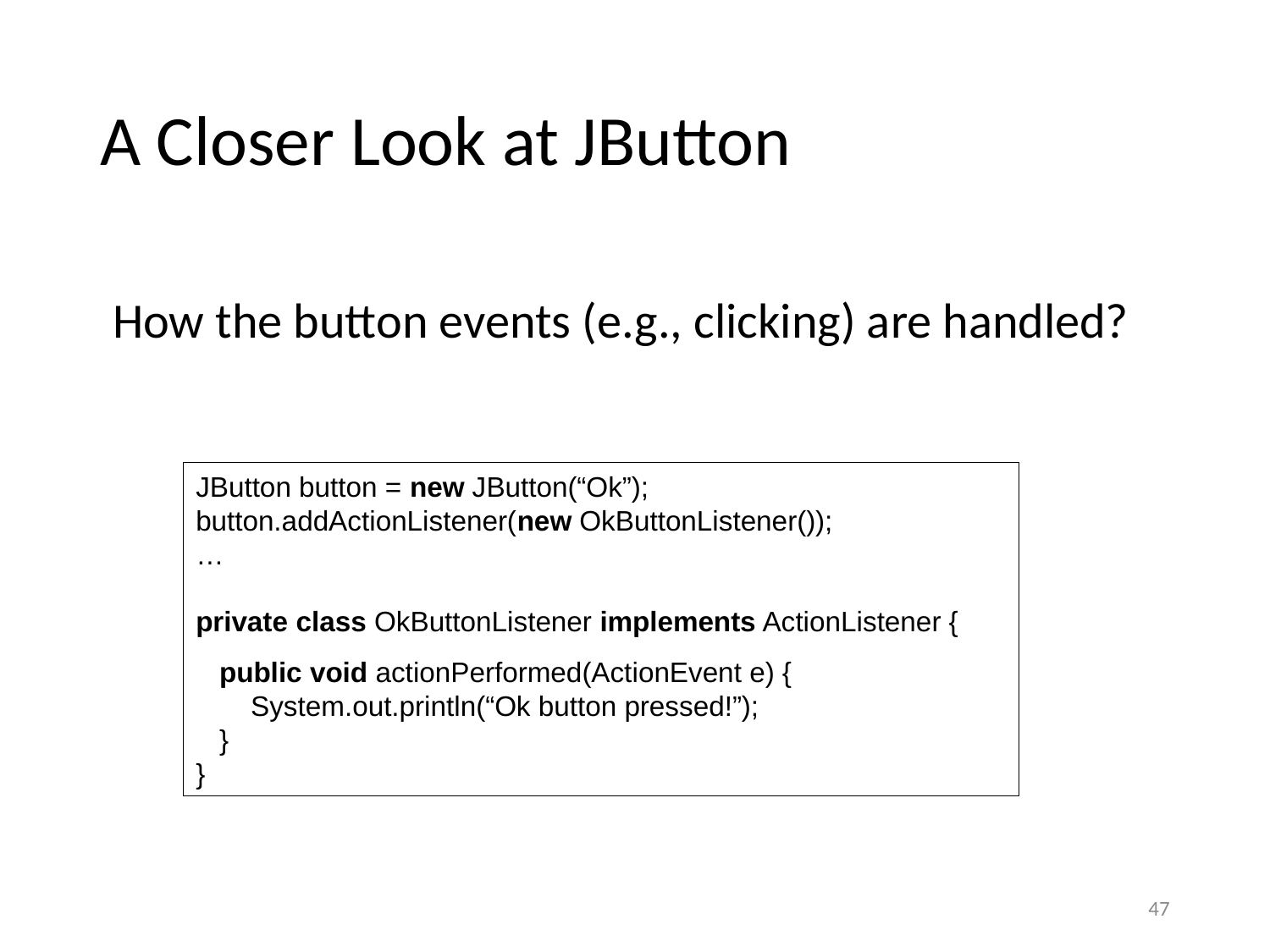

# A Closer Look at JButton
How the button events (e.g., clicking) are handled?
JButton button = new JButton(“Ok”);
button.addActionListener(new OkButtonListener());
…

private class OkButtonListener implements ActionListener {

   public void actionPerformed(ActionEvent e) {
       System.out.println(“Ok button pressed!”);
   }
}
47